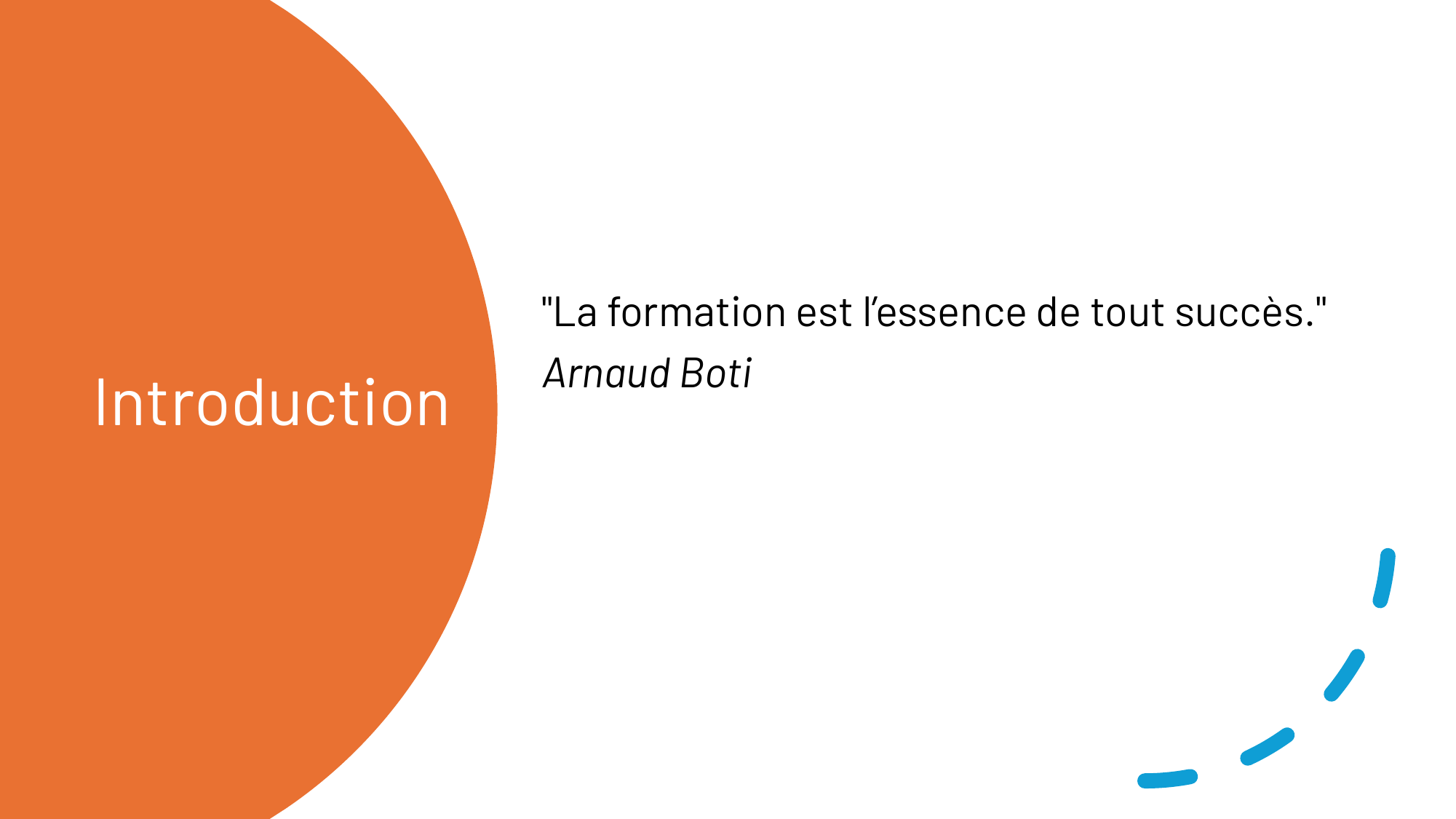

"La formation est l’essence de tout succès."
Arnaud Boti

# Introduction